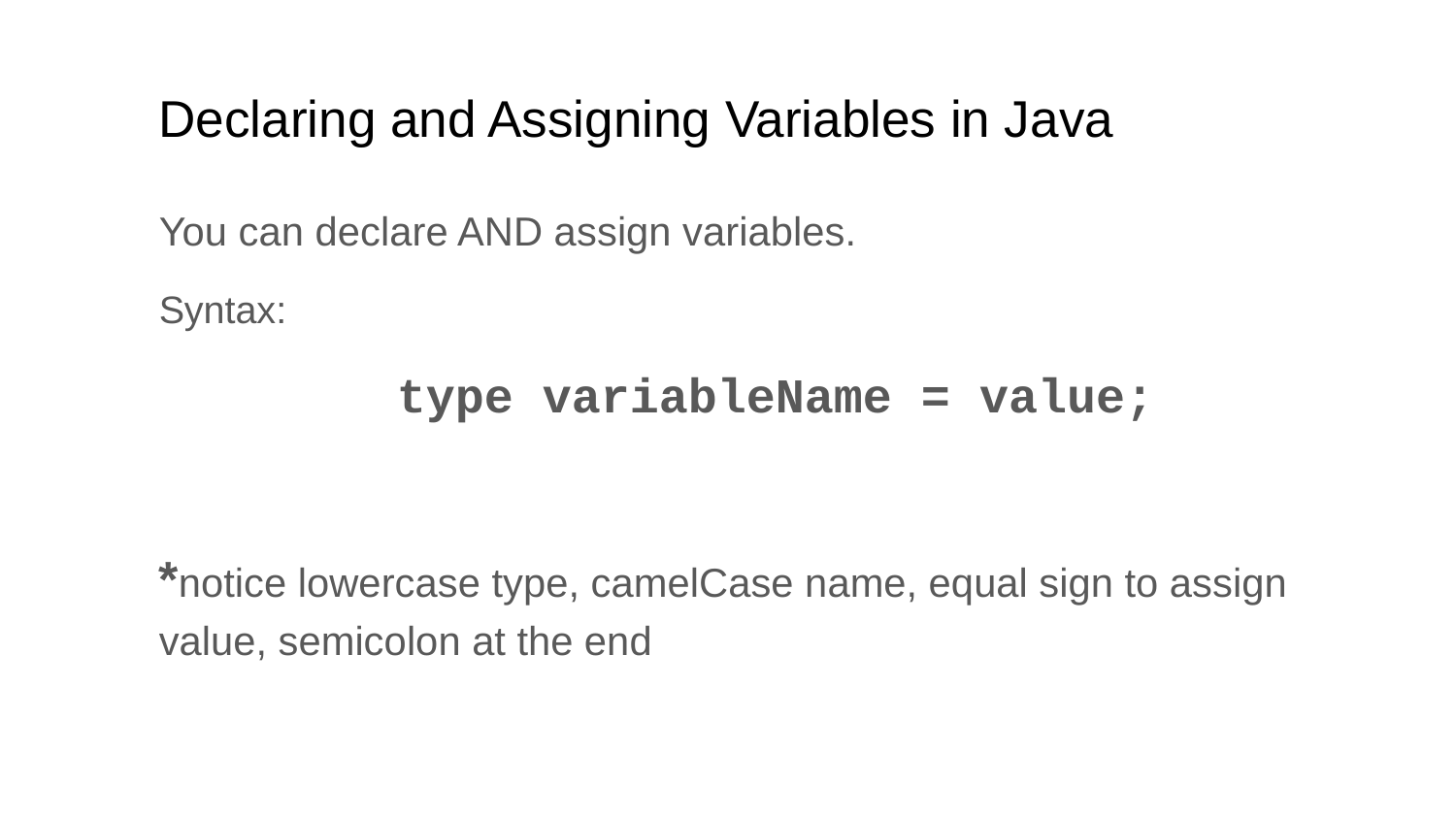

# Declaring and Assigning Variables in Java
You can declare AND assign variables.
Syntax:
type variableName = value;

*notice lowercase type, camelCase name, equal sign to assign value, semicolon at the end